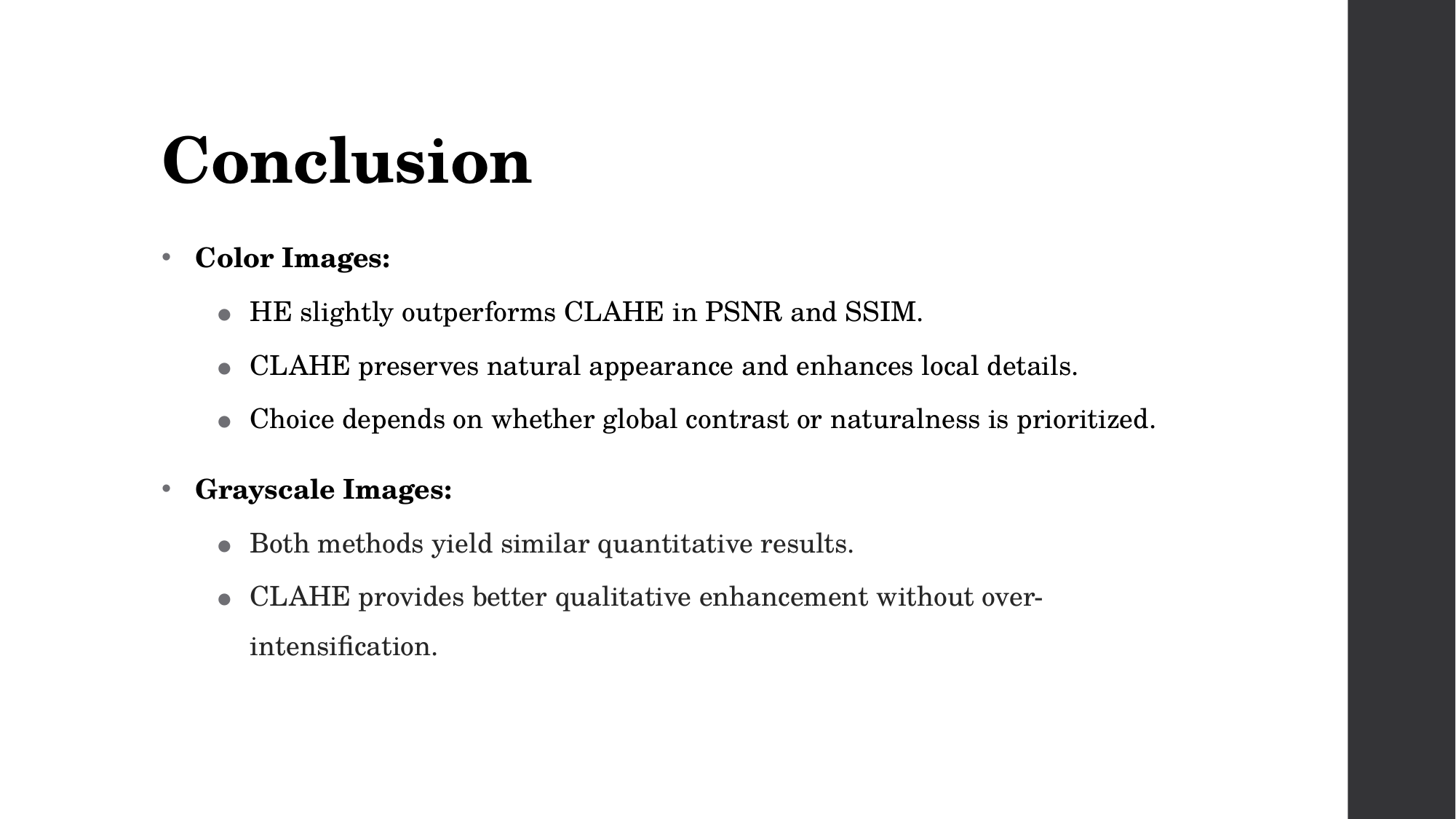

# Conclusion
Color Images:
HE slightly outperforms CLAHE in PSNR and SSIM.
CLAHE preserves natural appearance and enhances local details.
Choice depends on whether global contrast or naturalness is prioritized.
Grayscale Images:
Both methods yield similar quantitative results.
CLAHE provides better qualitative enhancement without over-intensification.